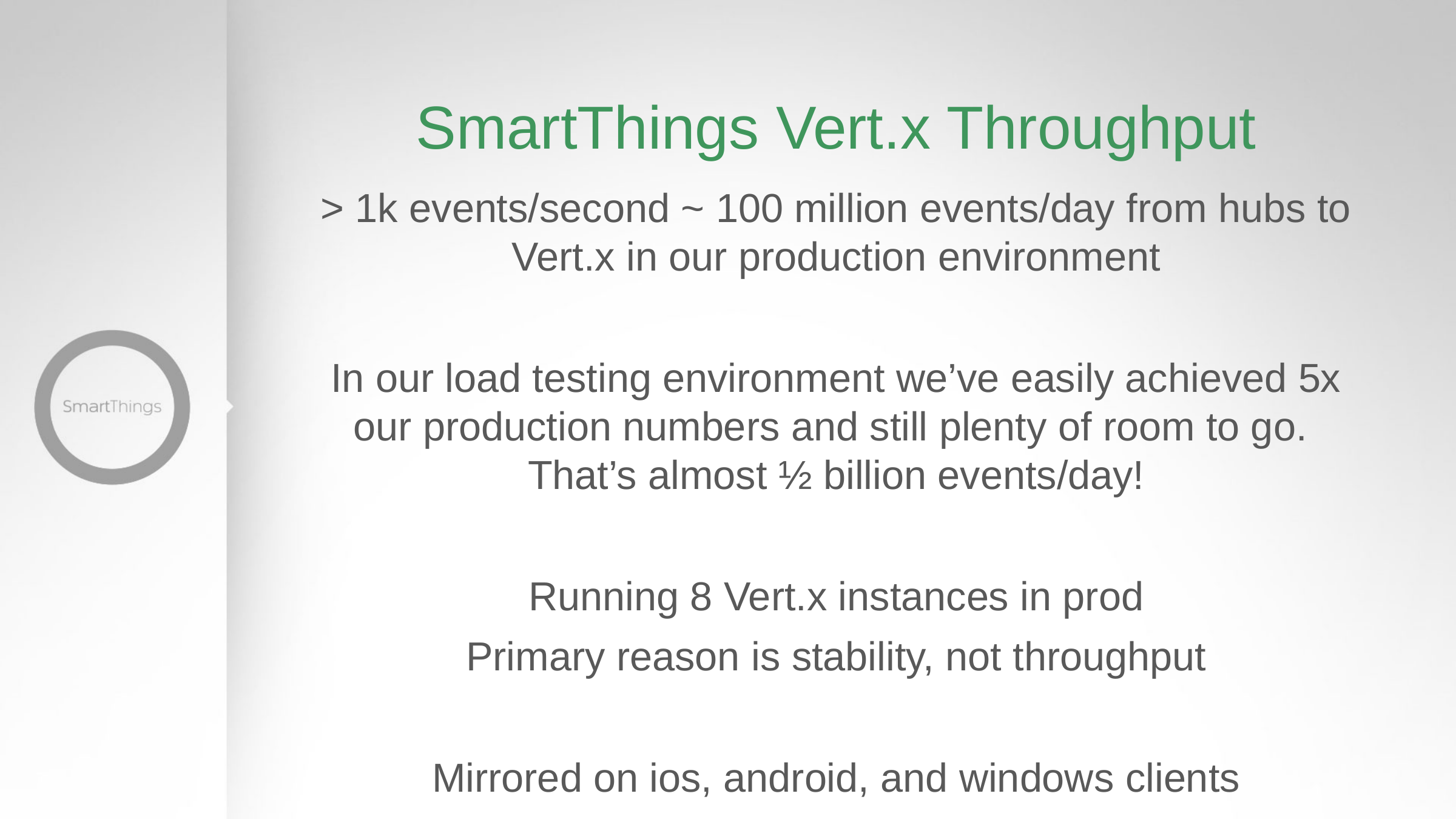

# SmartThings Vert.x Throughput
> 1k events/second ~ 100 million events/day from hubs to Vert.x in our production environment

In our load testing environment we’ve easily achieved 5x our production numbers and still plenty of room to go.  That’s almost ½ billion events/day!

Running 8 Vert.x instances in prod
Primary reason is stability, not throughput

Mirrored on ios, android, and windows clients